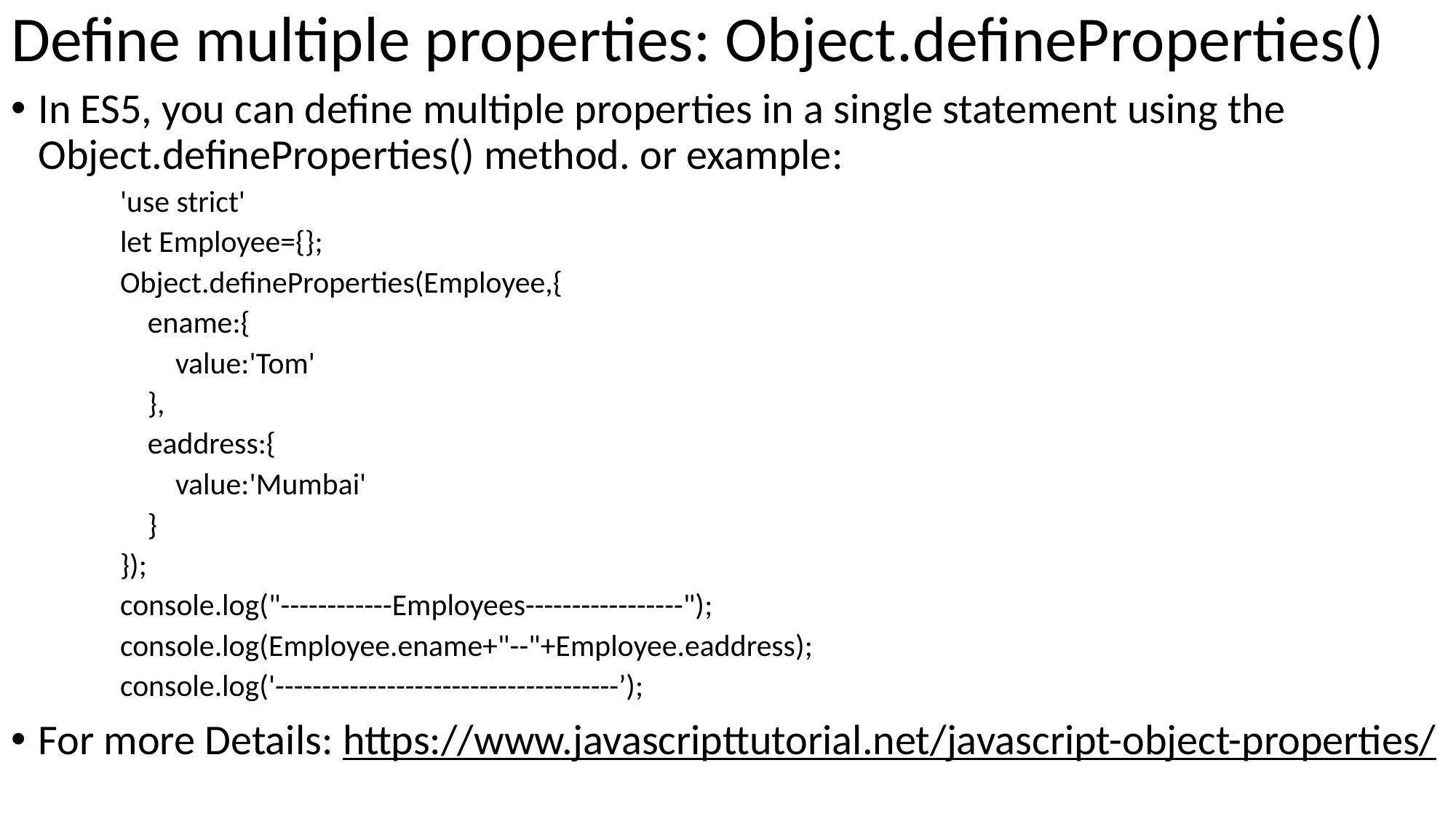

# Define multiple properties: Object.defineProperties()
In ES5, you can define multiple properties in a single statement using the Object.defineProperties() method. or example:
'use strict'
let Employee={};
Object.defineProperties(Employee,{
    ename:{
        value:'Tom'
    },
    eaddress:{
        value:'Mumbai'
    }
});
console.log("------------Employees-----------------");
console.log(Employee.ename+"--"+Employee.eaddress);
console.log('-------------------------------------’);
For more Details: https://www.javascripttutorial.net/javascript-object-properties/